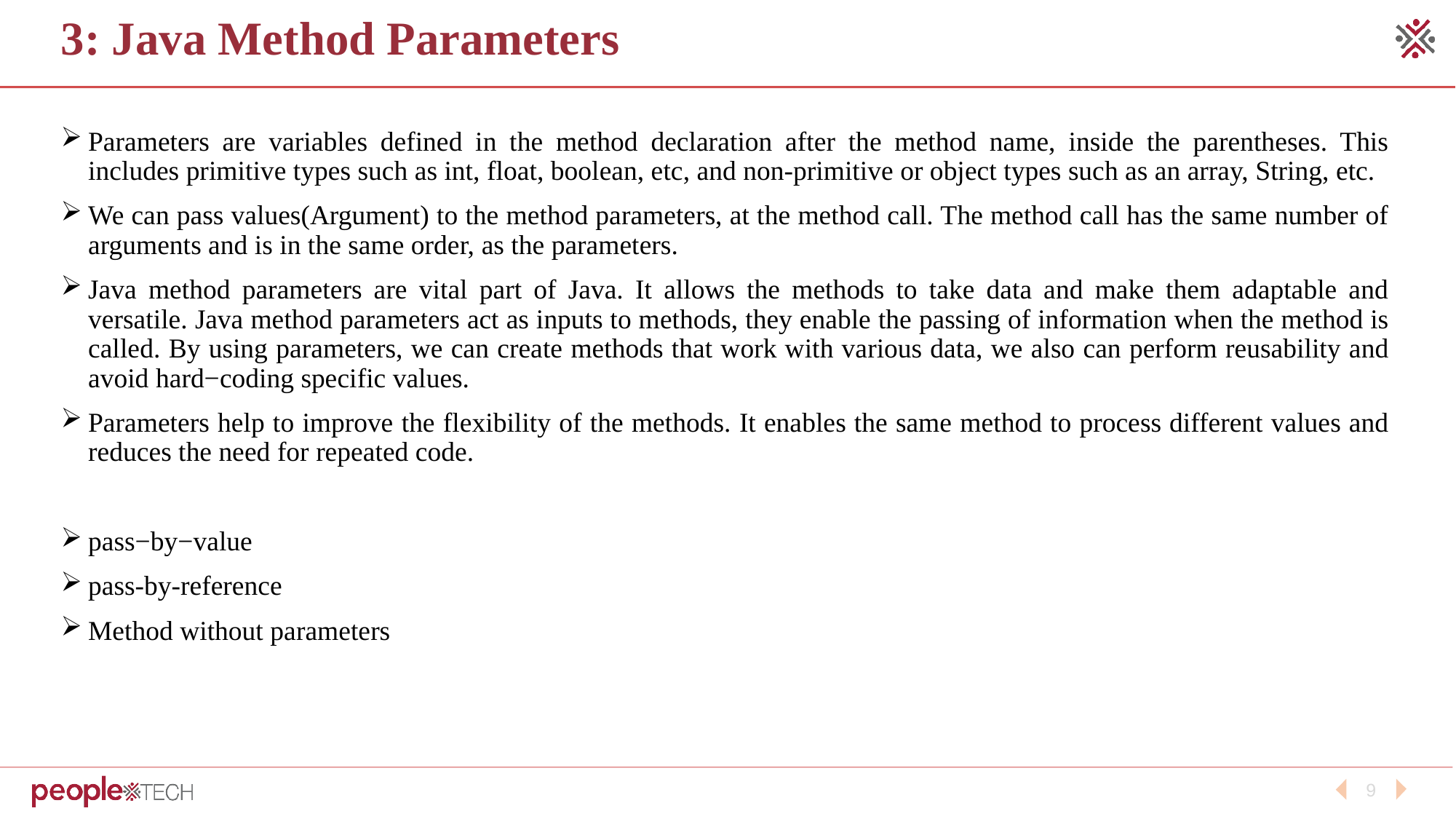

# 3: Java Method Parameters
Parameters are variables defined in the method declaration after the method name, inside the parentheses. This includes primitive types such as int, float, boolean, etc, and non-primitive or object types such as an array, String, etc.
We can pass values(Argument) to the method parameters, at the method call. The method call has the same number of arguments and is in the same order, as the parameters.
Java method parameters are vital part of Java. It allows the methods to take data and make them adaptable and versatile. Java method parameters act as inputs to methods, they enable the passing of information when the method is called. By using parameters, we can create methods that work with various data, we also can perform reusability and avoid hard−coding specific values.
Parameters help to improve the flexibility of the methods. It enables the same method to process different values and reduces the need for repeated code.

pass−by−value
pass-by-reference
Method without parameters